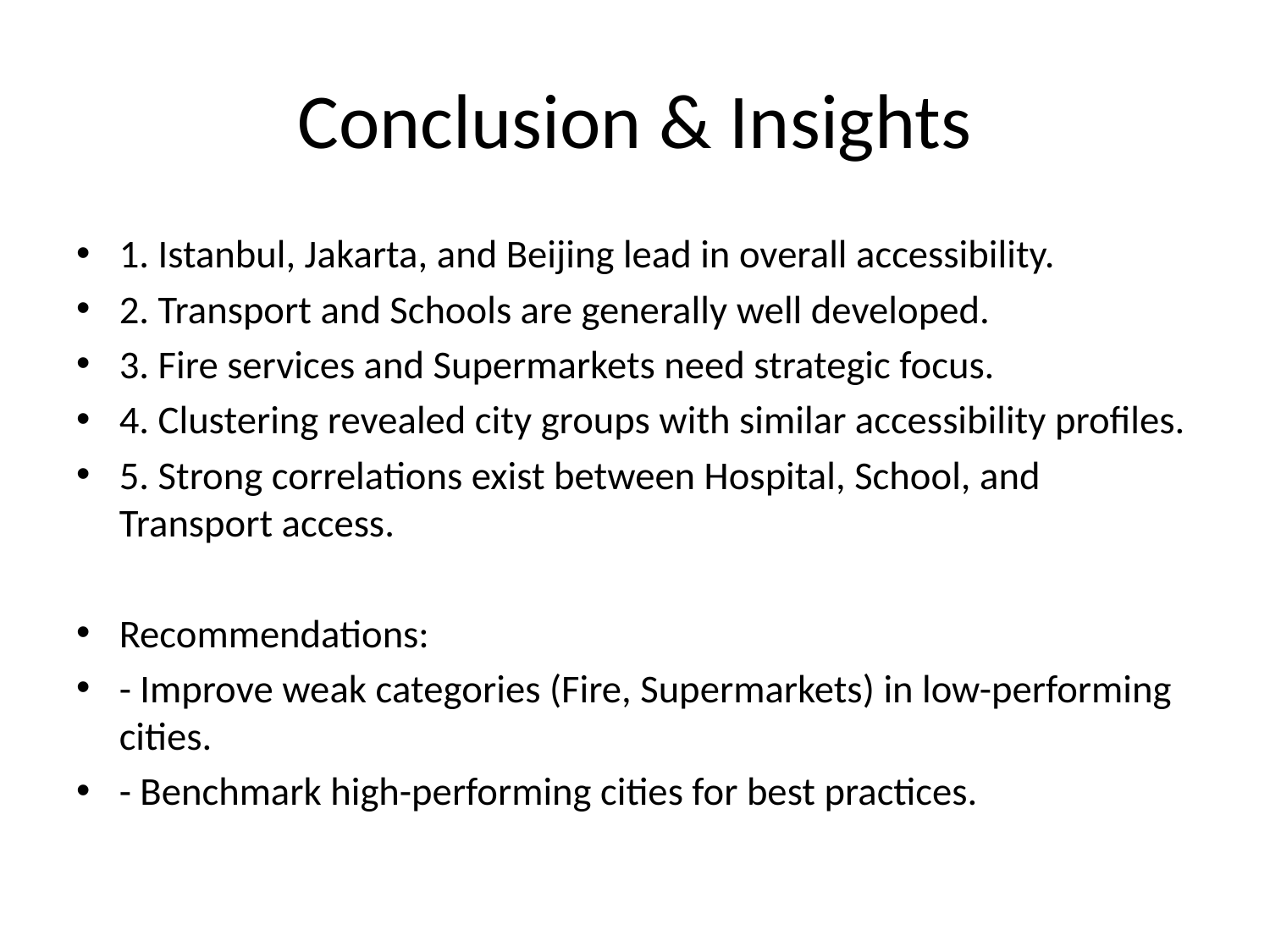

# Conclusion & Insights
1. Istanbul, Jakarta, and Beijing lead in overall accessibility.
2. Transport and Schools are generally well developed.
3. Fire services and Supermarkets need strategic focus.
4. Clustering revealed city groups with similar accessibility profiles.
5. Strong correlations exist between Hospital, School, and Transport access.

Recommendations:
- Improve weak categories (Fire, Supermarkets) in low-performing cities.
- Benchmark high-performing cities for best practices.